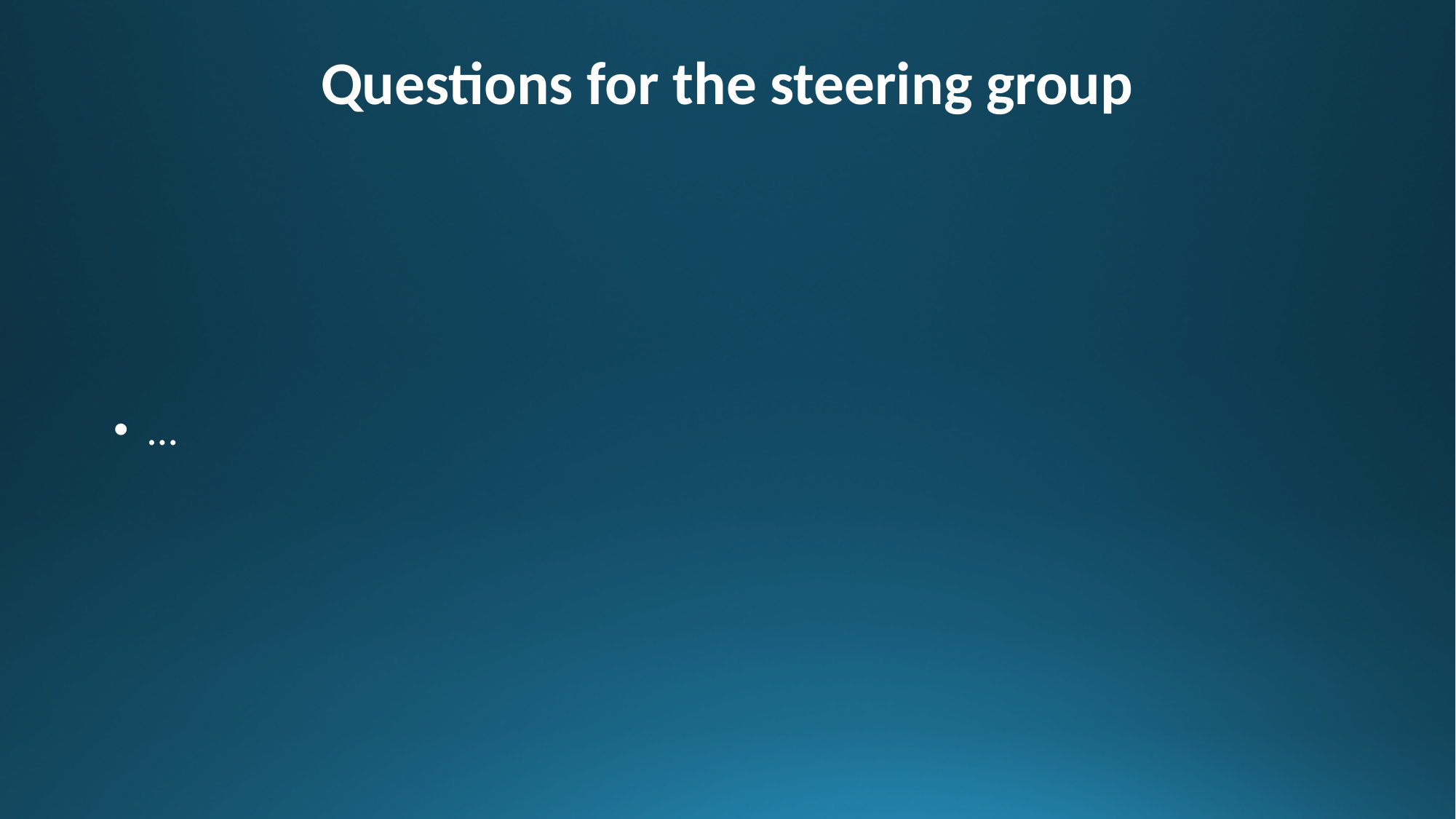

# Questions for the steering group
…